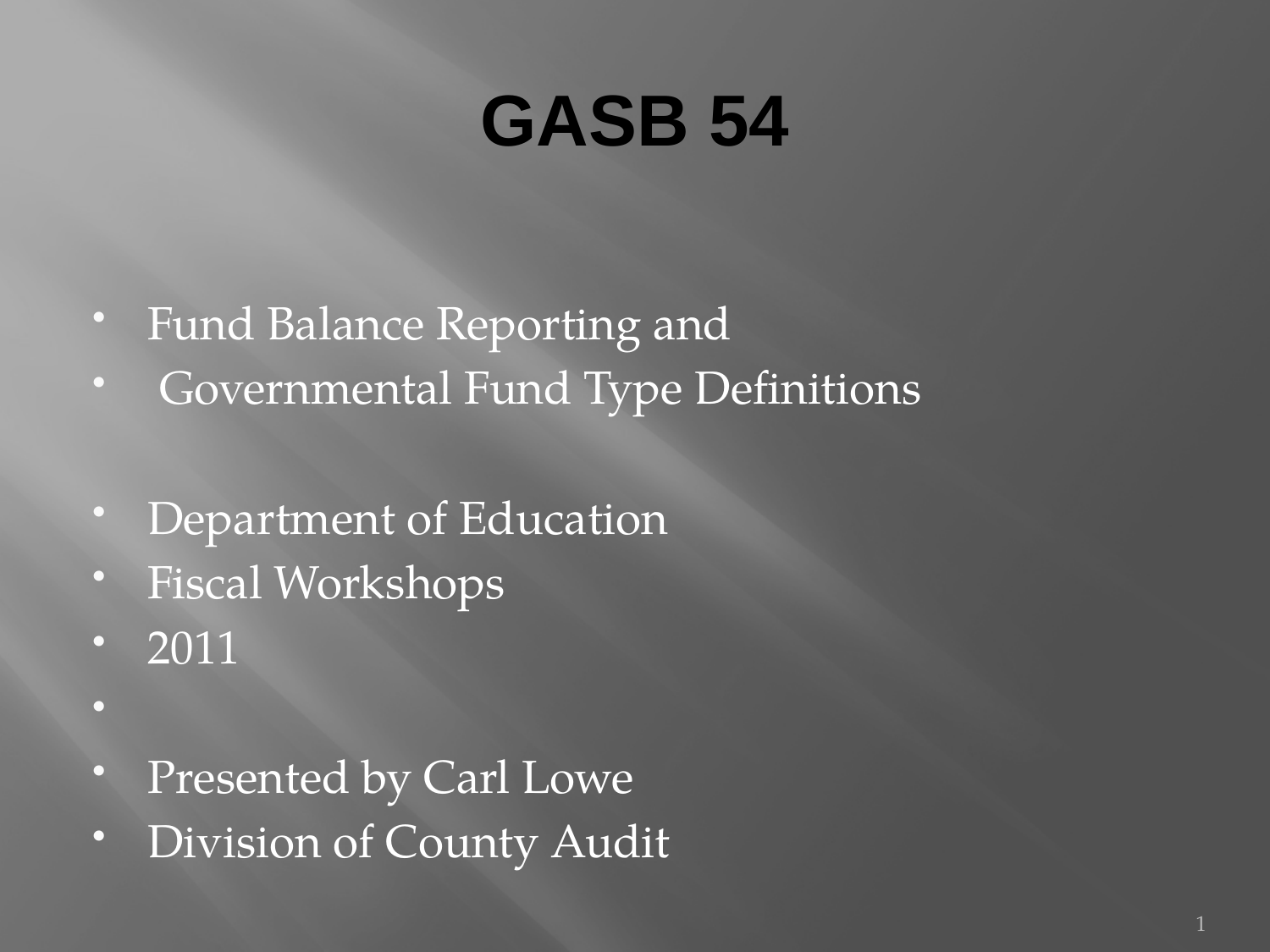

# GASB 54

Fund Balance Reporting and
 Governmental Fund Type Definitions

Department of Education
Fiscal Workshops
2011

Presented by Carl Lowe
Division of County Audit
1